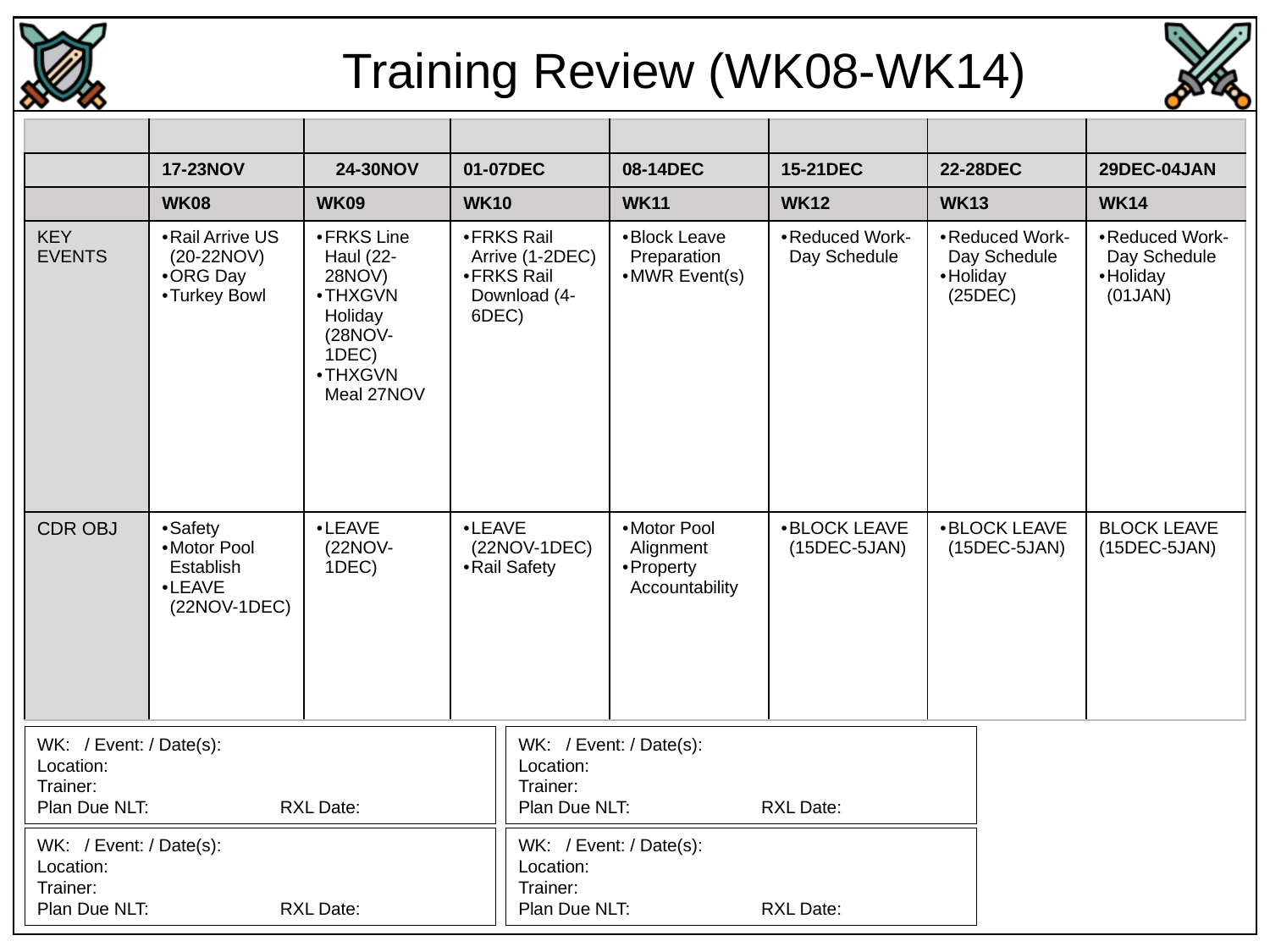

Training Review (WK08-WK14)
|  |  |  |  |  |  |  |  |
| --- | --- | --- | --- | --- | --- | --- | --- |
|  | 17-23NOV | 24-30NOV | 01-07DEC | 08-14DEC | 15-21DEC | 22-28DEC | 29DEC-04JAN |
|  | WK08 | WK09 | WK10 | WK11 | WK12 | WK13 | WK14 |
| KEY EVENTS | Rail Arrive US (20-22NOV) ORG Day Turkey Bowl | FRKS Line Haul (22-28NOV) THXGVN Holiday (28NOV-1DEC) THXGVN Meal 27NOV | FRKS Rail Arrive (1-2DEC) FRKS Rail Download (4-6DEC) | Block Leave Preparation MWR Event(s) | Reduced Work-Day Schedule | Reduced Work-Day Schedule Holiday (25DEC) | Reduced Work-Day Schedule Holiday (01JAN) |
| CDR OBJ | Safety Motor Pool Establish LEAVE (22NOV-1DEC) | LEAVE (22NOV-1DEC) | LEAVE (22NOV-1DEC) Rail Safety | Motor Pool Alignment Property Accountability | BLOCK LEAVE (15DEC-5JAN) | BLOCK LEAVE (15DEC-5JAN) | BLOCK LEAVE (15DEC-5JAN) |
WK:   / Event: / Date(s):
Location:
Trainer:
Plan Due NLT:                           RXL Date:
WK:   / Event: / Date(s):
Location:
Trainer:
Plan Due NLT:                           RXL Date:
WK:   / Event: / Date(s):
Location:
Trainer:
Plan Due NLT:                           RXL Date:
WK:   / Event: / Date(s):
Location:
Trainer:
Plan Due NLT:                           RXL Date: